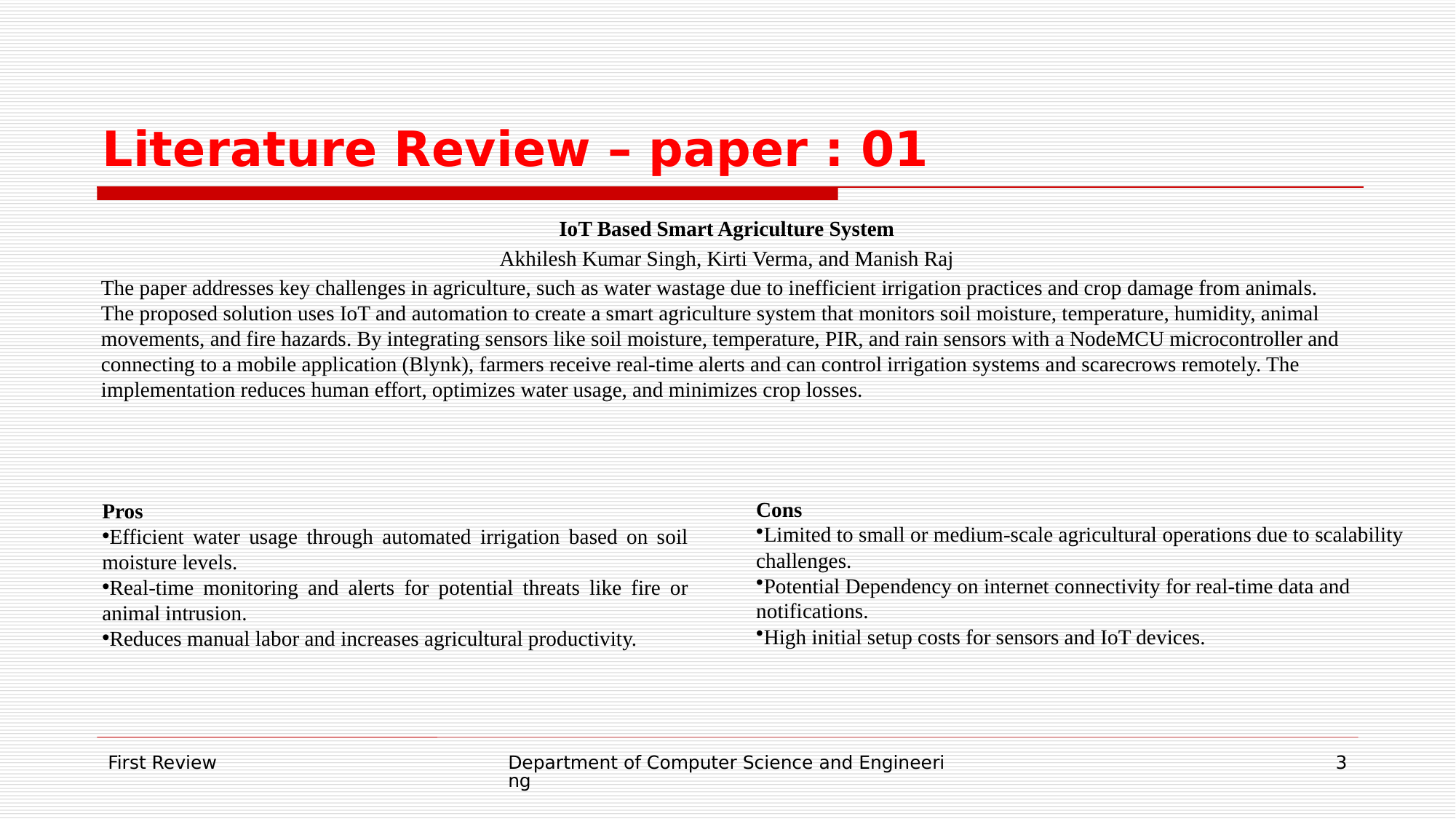

# Literature Review – paper : 01
IoT Based Smart Agriculture System
Akhilesh Kumar Singh, Kirti Verma, and Manish Raj
The paper addresses key challenges in agriculture, such as water wastage due to inefficient irrigation practices and crop damage from animals. The proposed solution uses IoT and automation to create a smart agriculture system that monitors soil moisture, temperature, humidity, animal movements, and fire hazards. By integrating sensors like soil moisture, temperature, PIR, and rain sensors with a NodeMCU microcontroller and connecting to a mobile application (Blynk), farmers receive real-time alerts and can control irrigation systems and scarecrows remotely. The implementation reduces human effort, optimizes water usage, and minimizes crop losses.

Cons
Limited to small or medium-scale agricultural operations due to scalability challenges.
Potential Dependency on internet connectivity for real-time data and notifications.
High initial setup costs for sensors and IoT devices.
Pros
Efficient water usage through automated irrigation based on soil moisture levels.
Real-time monitoring and alerts for potential threats like fire or animal intrusion.
Reduces manual labor and increases agricultural productivity.

First Review
Department of Computer Science and Engineering
3